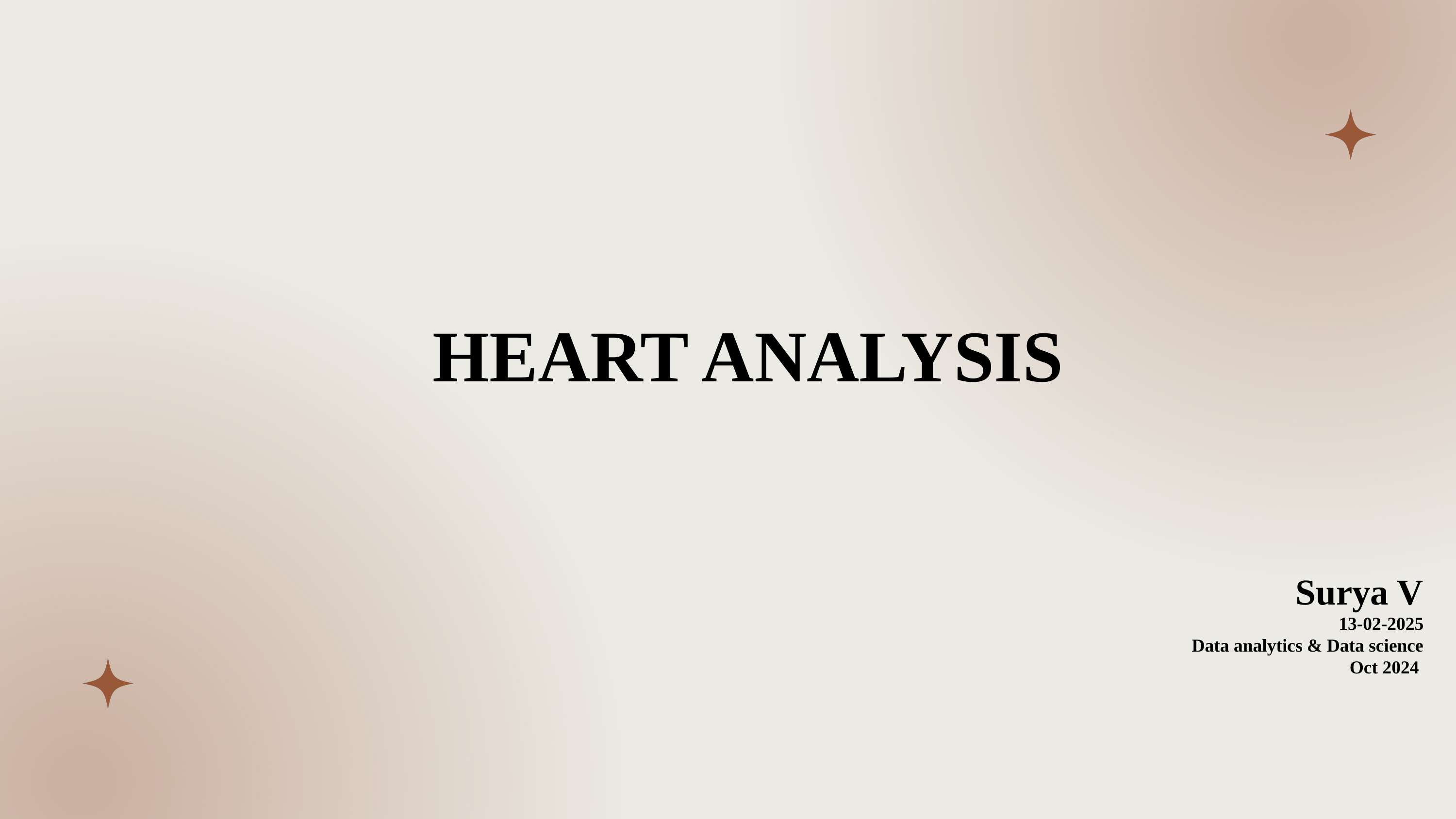

HEART ANALYSIS
Surya V
13-02-2025
Data analytics & Data science
Oct 2024